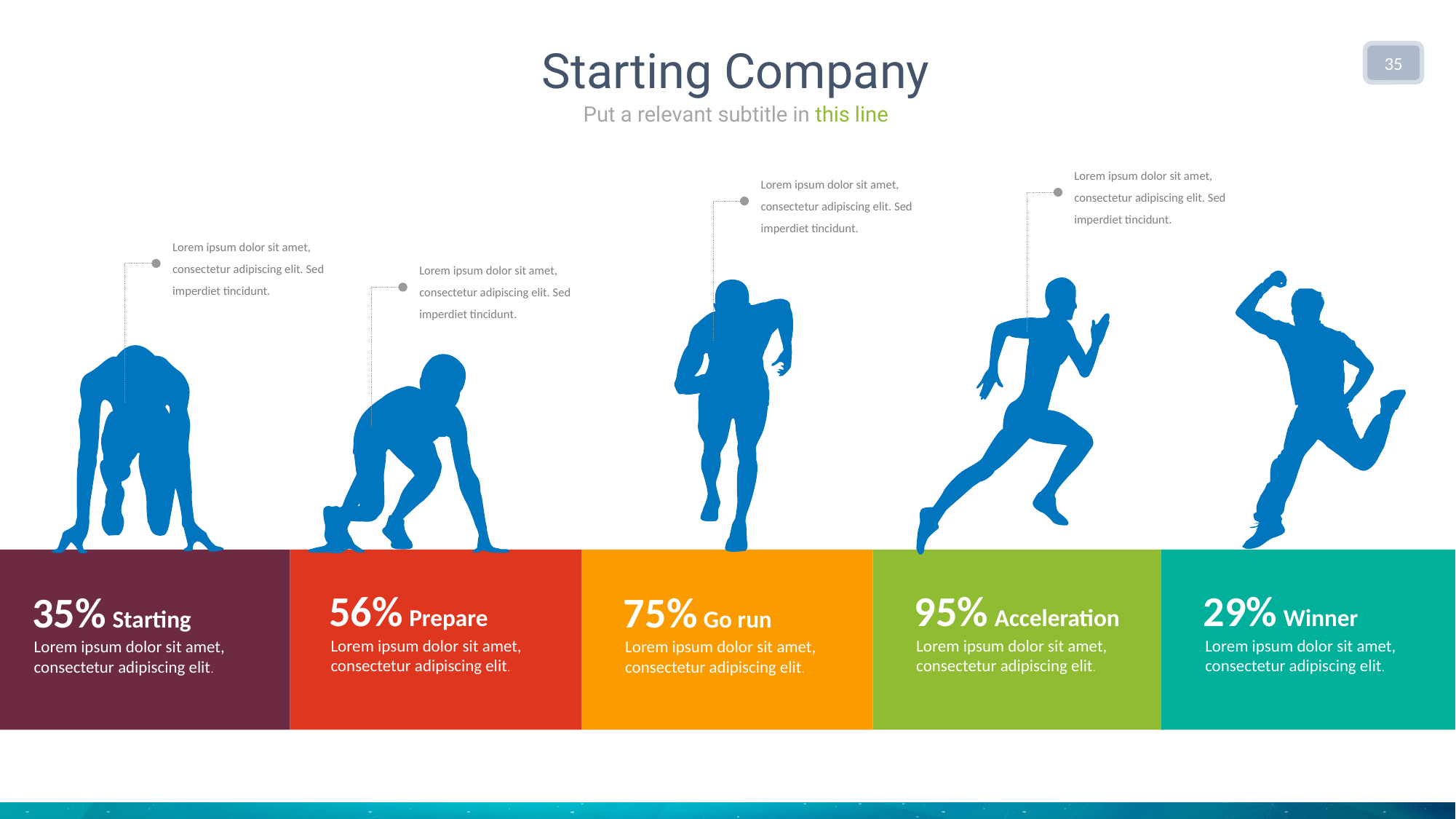

Starting Company
35
Put a relevant subtitle in this line

Lorem ipsum dolor sit amet, consectetur adipiscing elit. Sed imperdiet tincidunt.
Lorem ipsum dolor sit amet, consectetur adipiscing elit. Sed imperdiet tincidunt.
Lorem ipsum dolor sit amet, consectetur adipiscing elit. Sed imperdiet tincidunt.
Lorem ipsum dolor sit amet, consectetur adipiscing elit. Sed imperdiet tincidunt.

56% Prepare
Lorem ipsum dolor sit amet, consectetur adipiscing elit.
95% Acceleration
Lorem ipsum dolor sit amet, consectetur adipiscing elit.
29% Winner
Lorem ipsum dolor sit amet, consectetur adipiscing elit.
35% Starting
Lorem ipsum dolor sit amet, consectetur adipiscing elit.
75% Go run
Lorem ipsum dolor sit amet, consectetur adipiscing elit.